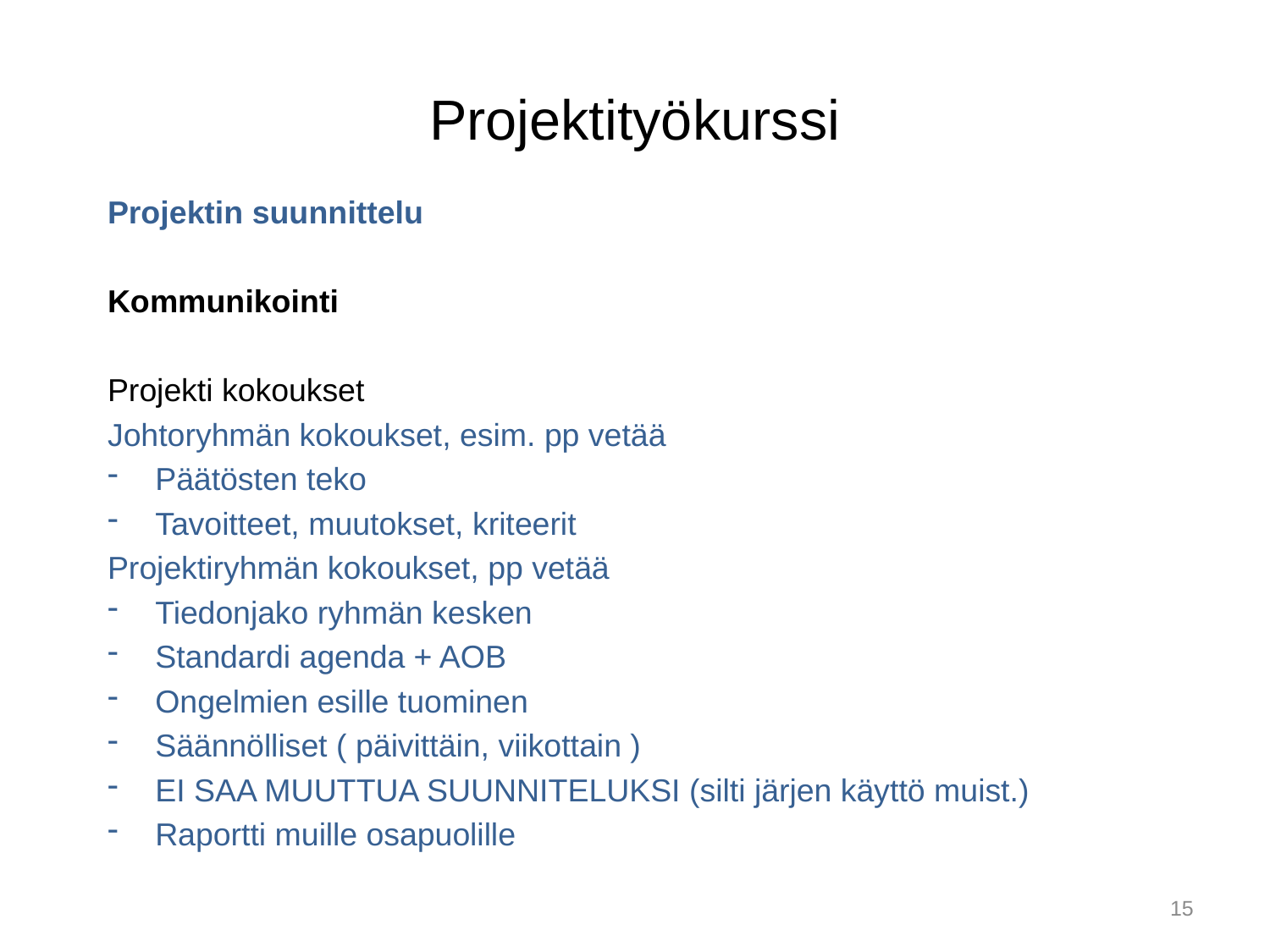

# Projektityökurssi
Projektin suunnittelu

Kommunikointi

Projekti kokoukset
Johtoryhmän kokoukset, esim. pp vetää
Päätösten teko
Tavoitteet, muutokset, kriteerit
Projektiryhmän kokoukset, pp vetää
Tiedonjako ryhmän kesken
Standardi agenda + AOB
Ongelmien esille tuominen
Säännölliset ( päivittäin, viikottain )
EI SAA MUUTTUA SUUNNITELUKSI (silti järjen käyttö muist.)
Raportti muille osapuolille

15